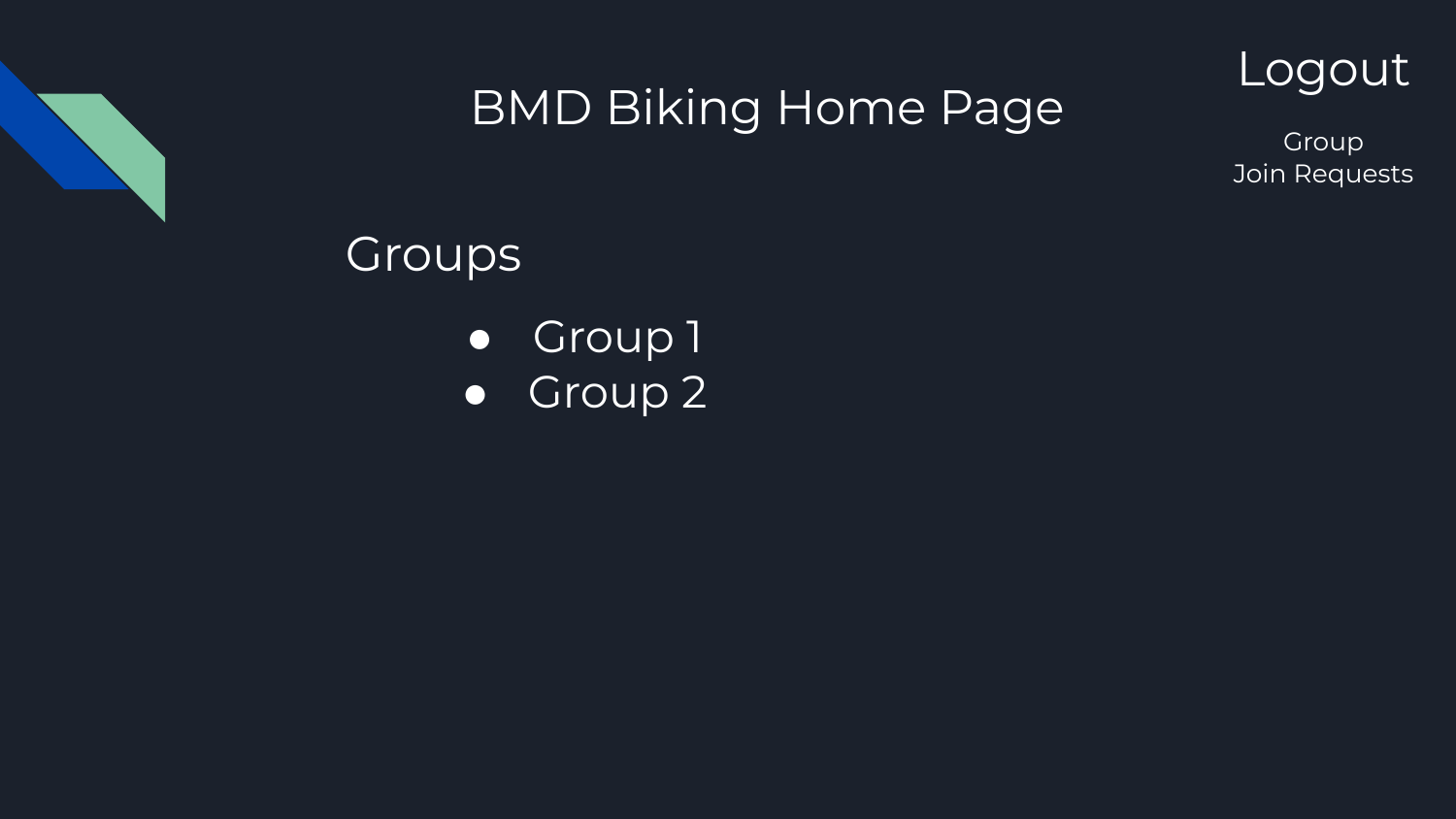

Logout
# BMD Biking Home Page
Group
Join Requests
Groups
Group 1
Group 2